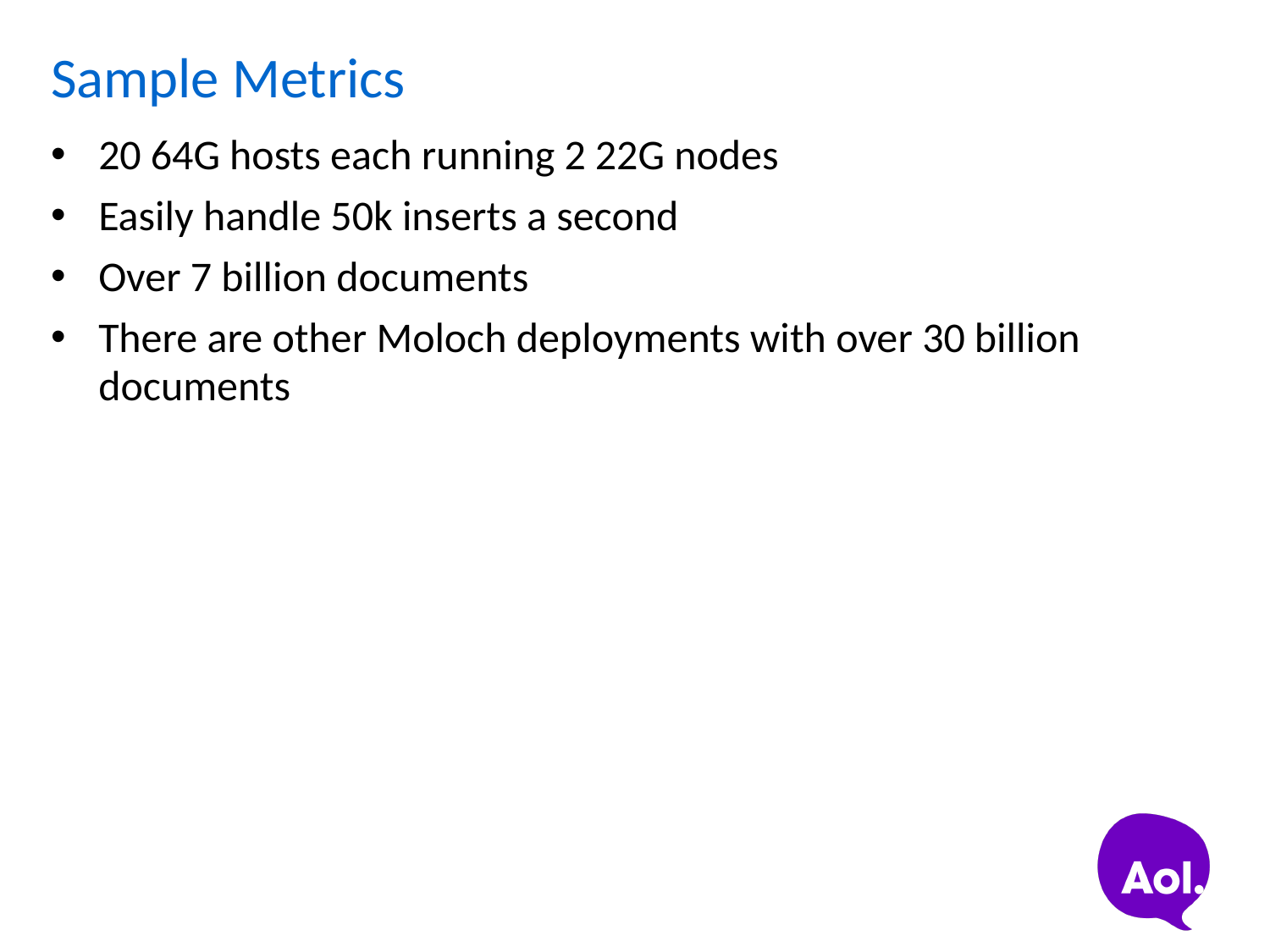

# Sample Metrics
20 64G hosts each running 2 22G nodes
Easily handle 50k inserts a second
Over 7 billion documents
There are other Moloch deployments with over 30 billion documents